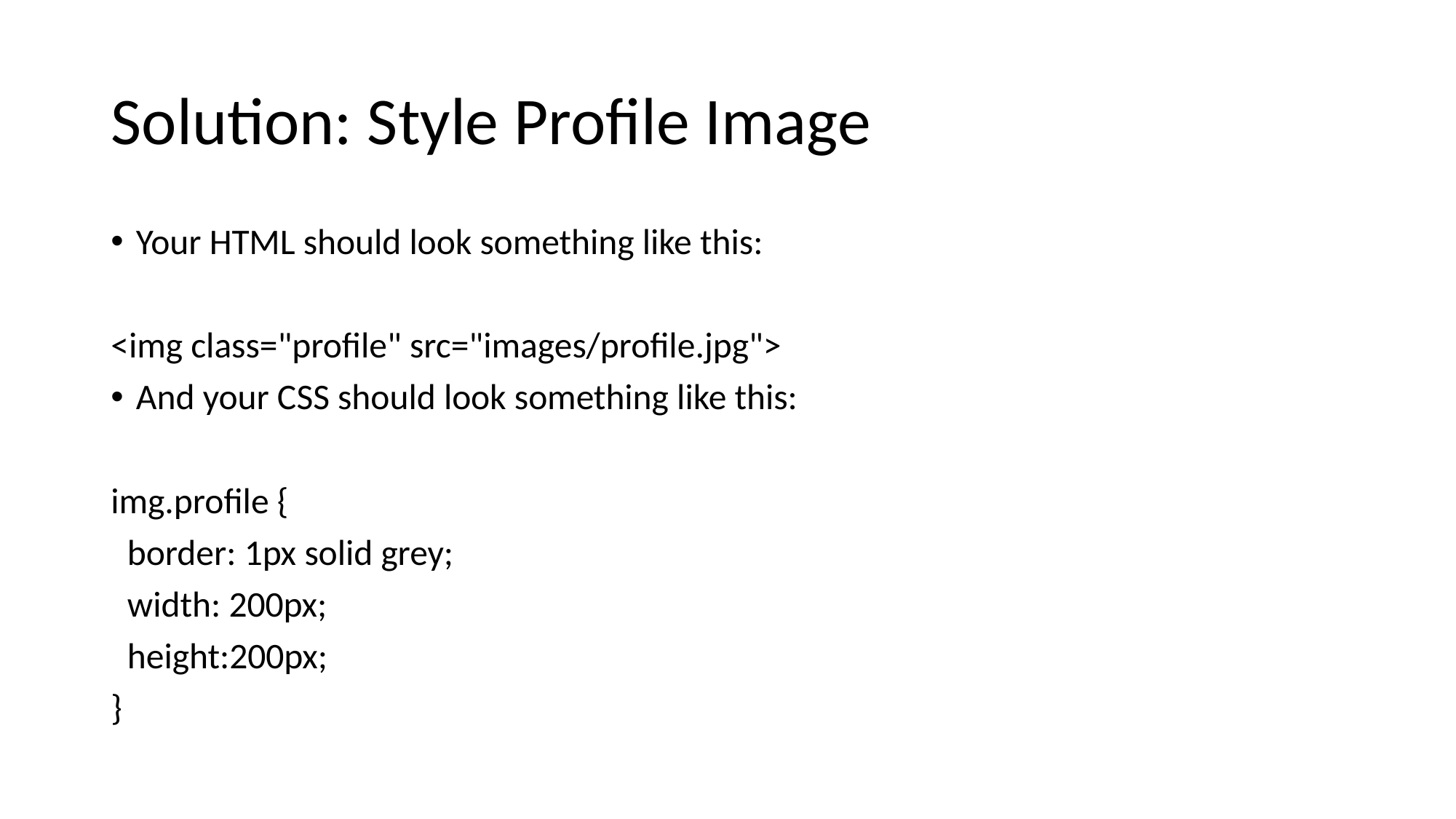

# Solution: Style Profile Image
Your HTML should look something like this:

<img class="profile" src="images/profile.jpg">
And your CSS should look something like this:

img.profile {
  border: 1px solid grey;
  width: 200px;
  height:200px;
}